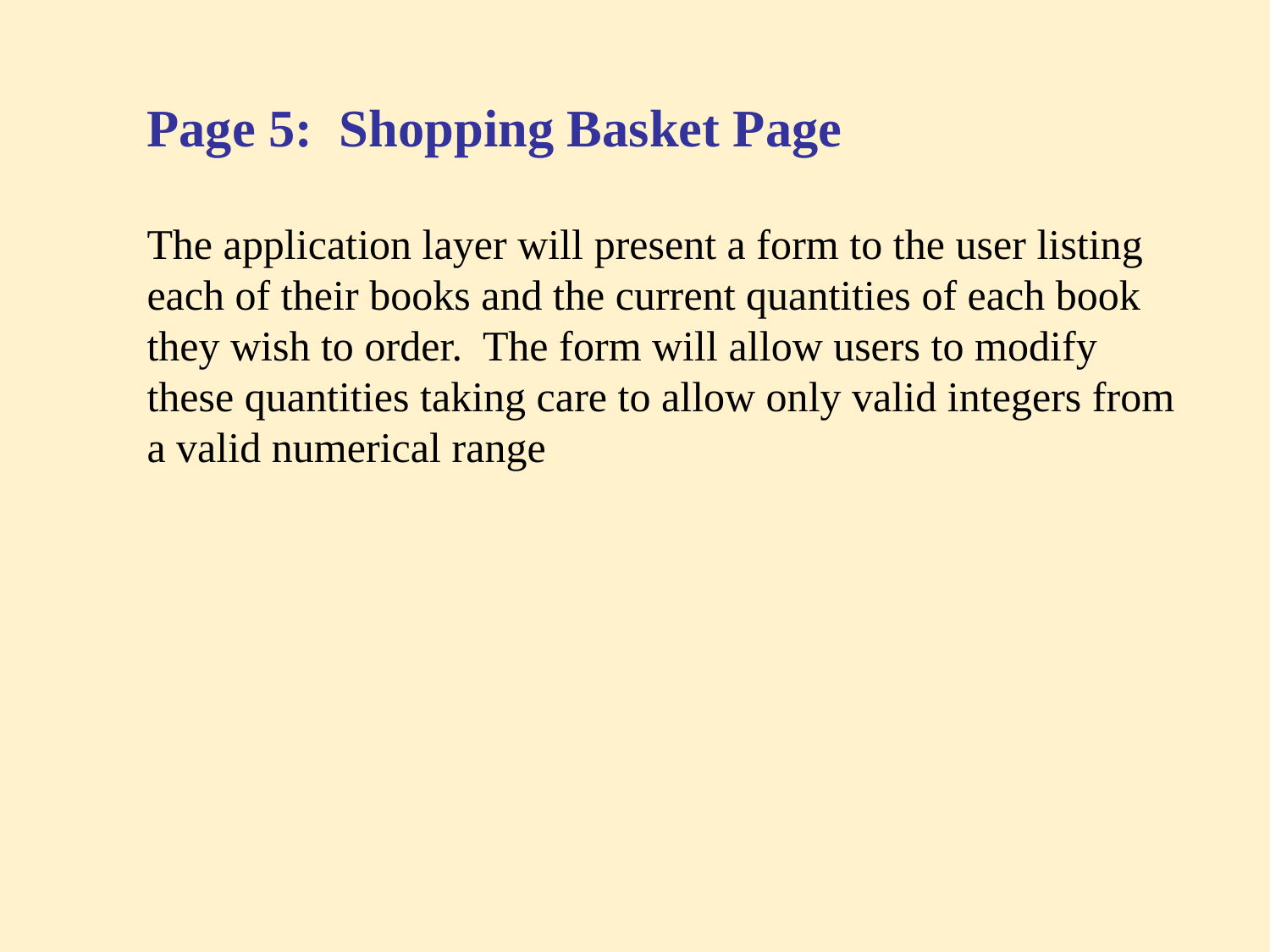

Page 5:  Shopping Basket Page

The application layer will present a form to the user listing each of their books and the current quantities of each book they wish to order.  The form will allow users to modify these quantities taking care to allow only valid integers from a valid numerical range